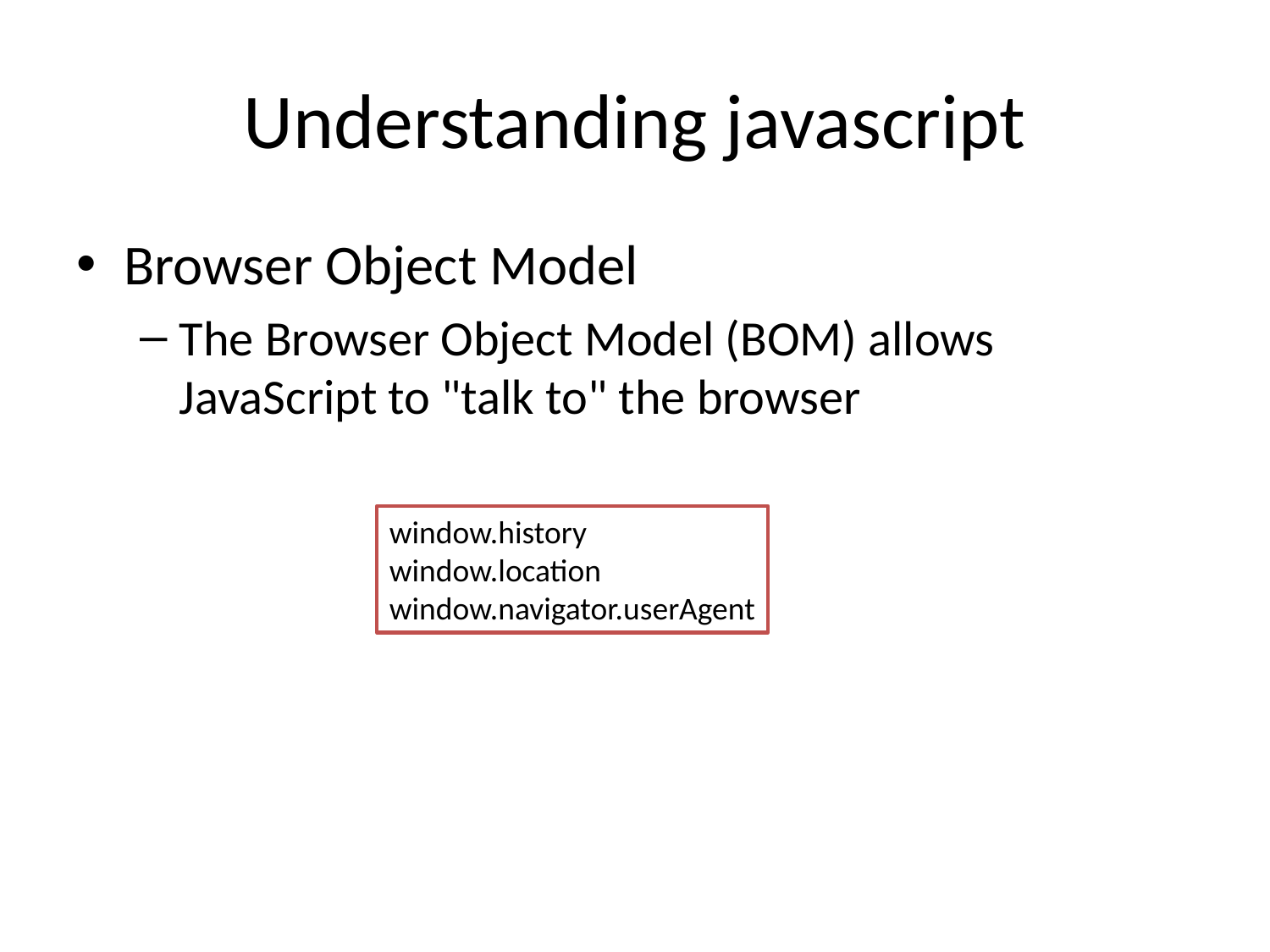

# Understanding javascript
Browser Object Model
The Browser Object Model (BOM) allows JavaScript to "talk to" the browser
window.history
window.location
window.navigator.userAgent